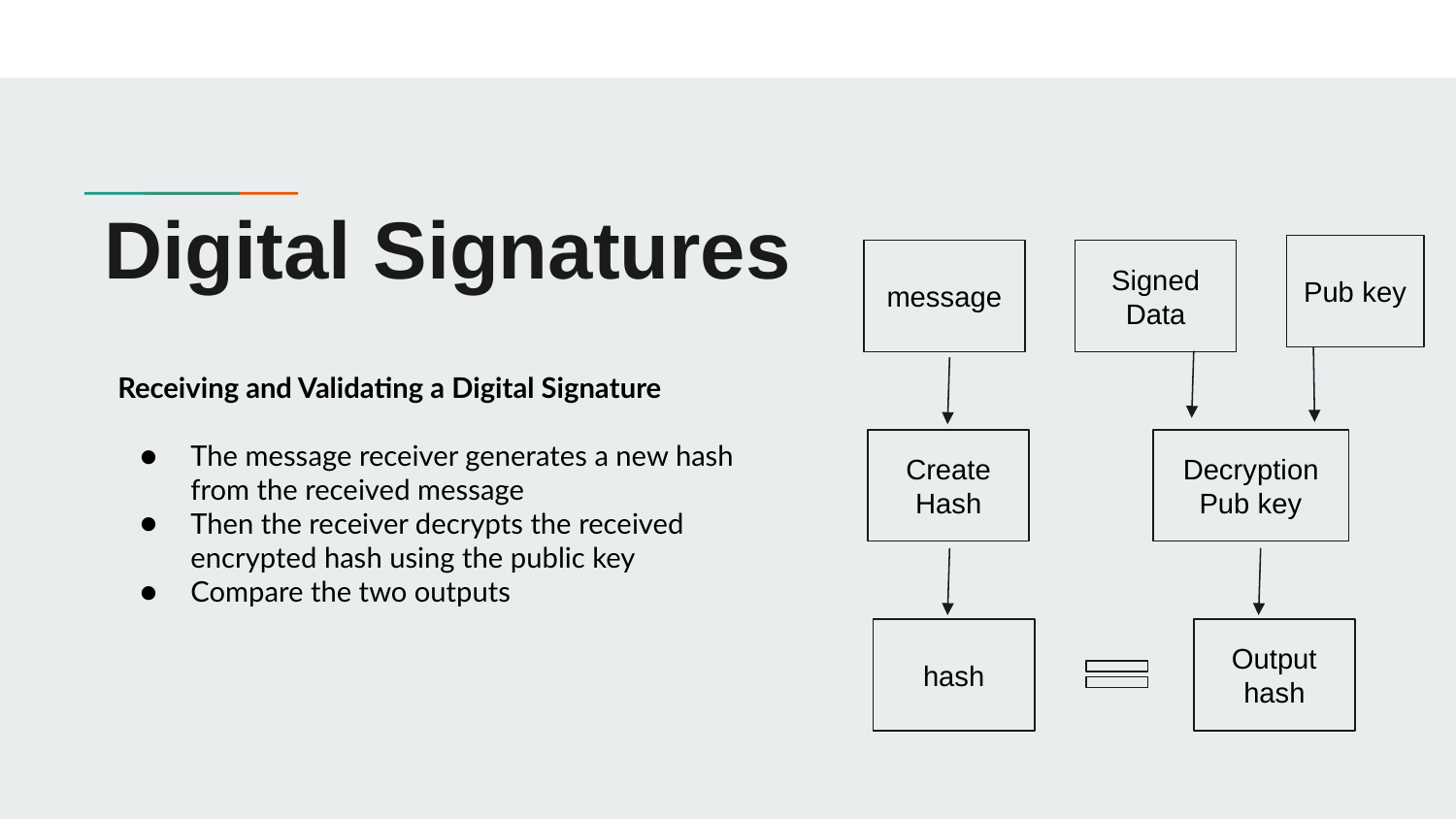

# Digital Signatures

Pub key
message
Signed
Data
Receiving and Validating a Digital Signature

The message receiver generates a new hash from the received message
Then the receiver decrypts the received encrypted hash using the public key
Compare the two outputs

Create
Hash
Decryption
Pub key
hash
Output
hash